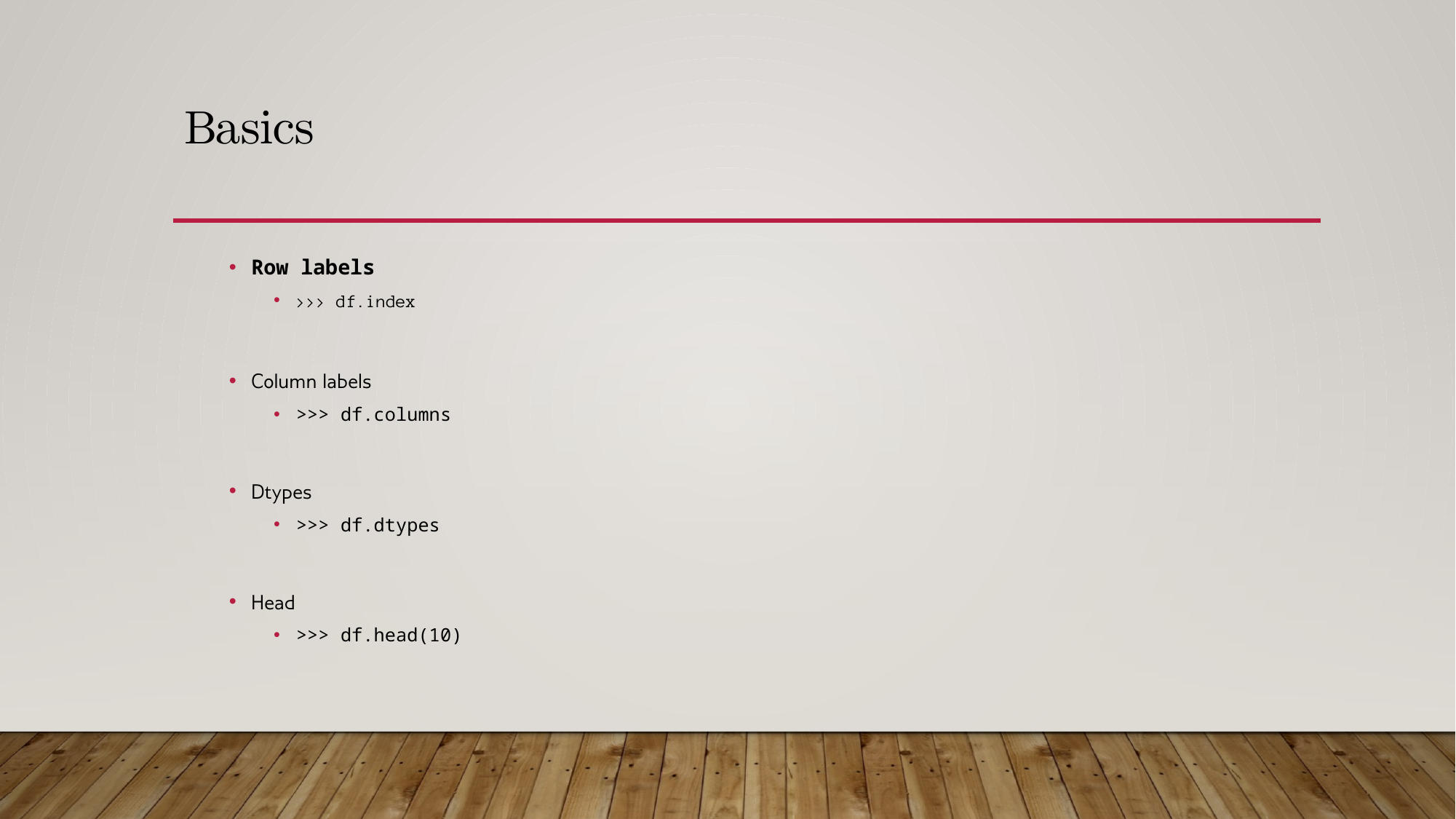

# Basics
Row labels
>>> df.index

Column labels
>>> df.columns

Dtypes
>>> df.dtypes

Head
>>> df.head(10)